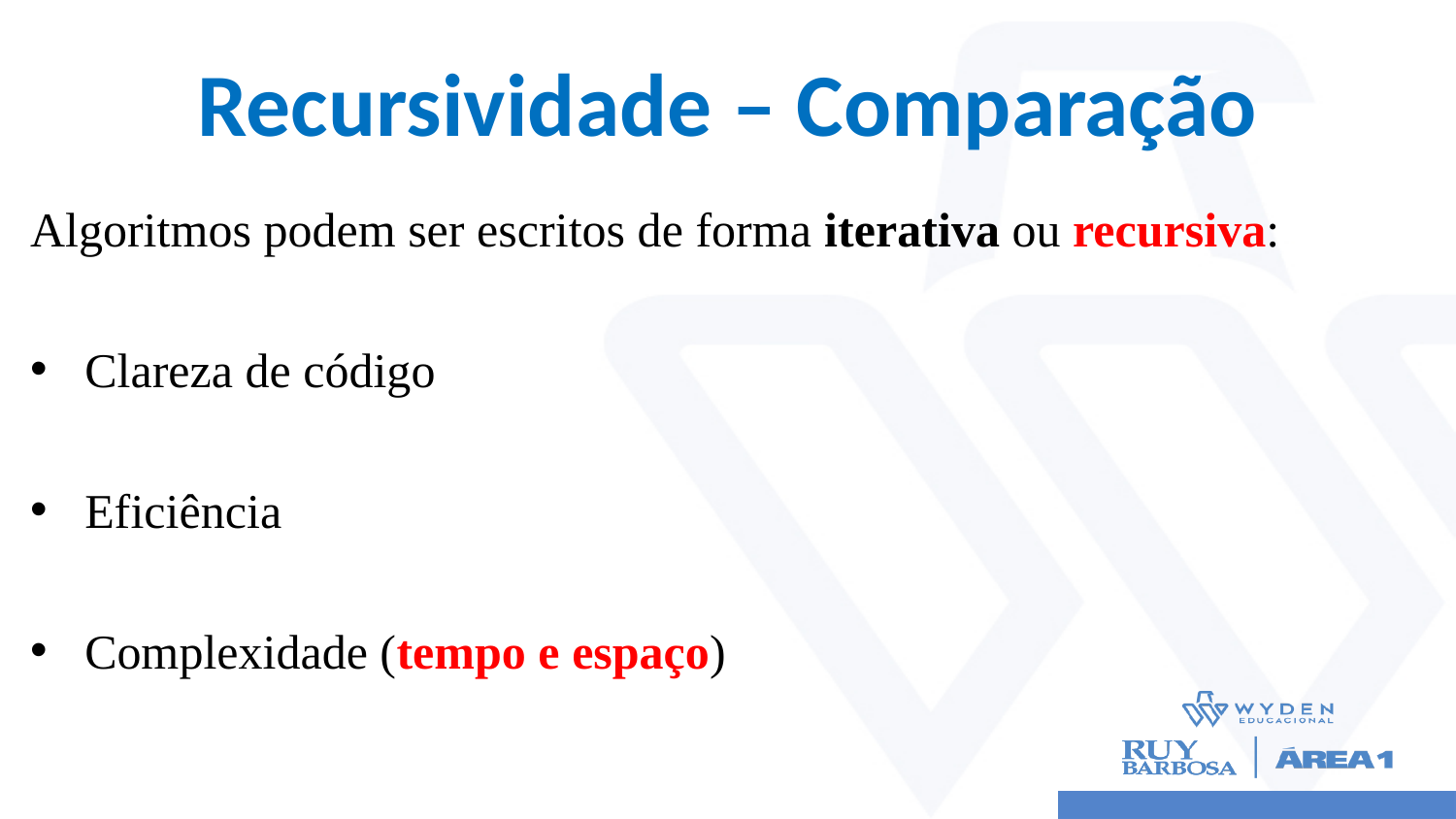

# Recursividade – Comparação
Algoritmos podem ser escritos de forma iterativa ou recursiva:

Clareza de código

Eficiência

Complexidade (tempo e espaço)